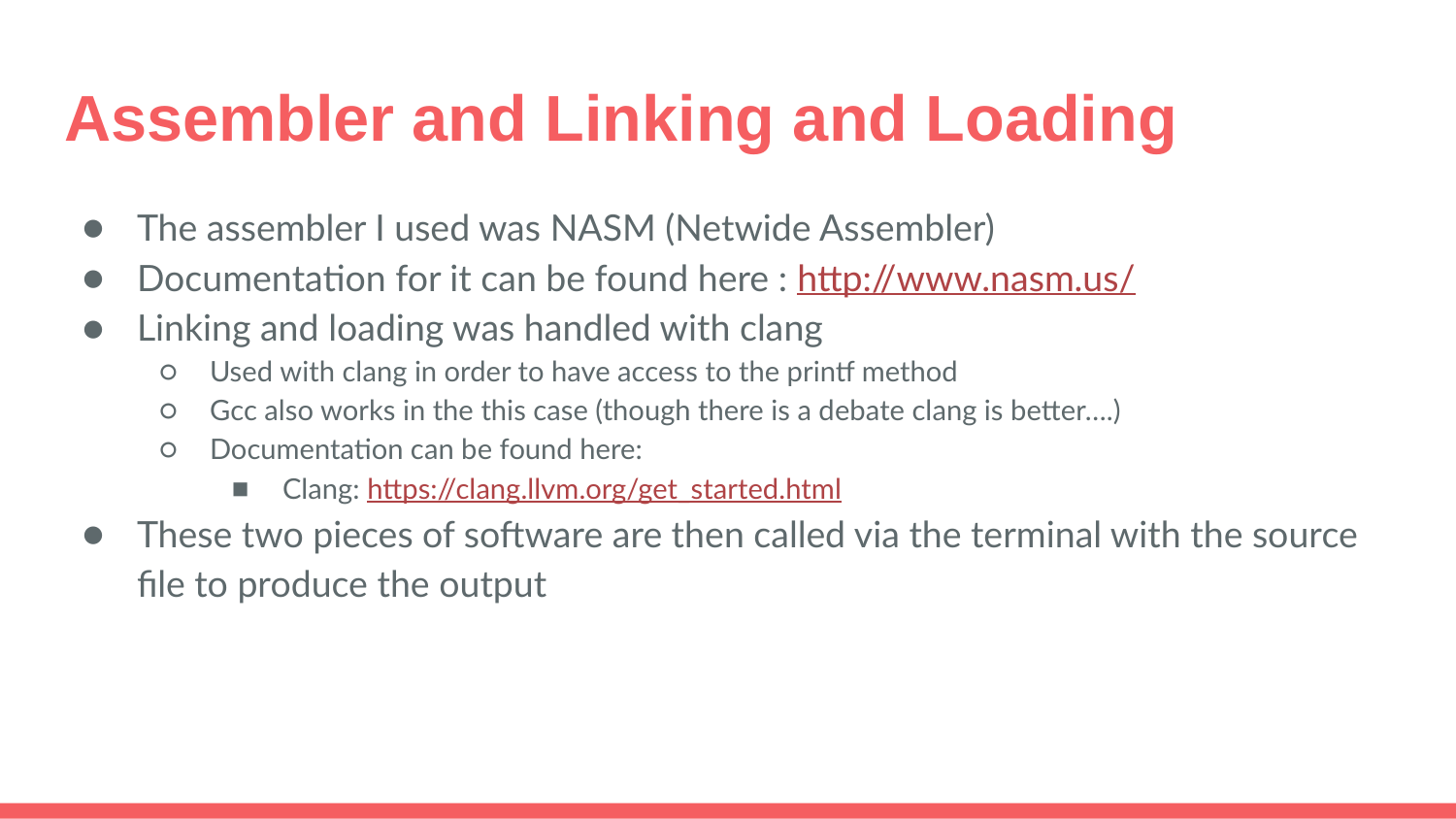

# Assembler and Linking and Loading

The assembler I used was NASM (Netwide Assembler)
Documentation for it can be found here : http://www.nasm.us/
Linking and loading was handled with clang
Used with clang in order to have access to the printf method
Gcc also works in the this case (though there is a debate clang is better….)
Documentation can be found here:
Clang: https://clang.llvm.org/get_started.html
These two pieces of software are then called via the terminal with the source file to produce the output